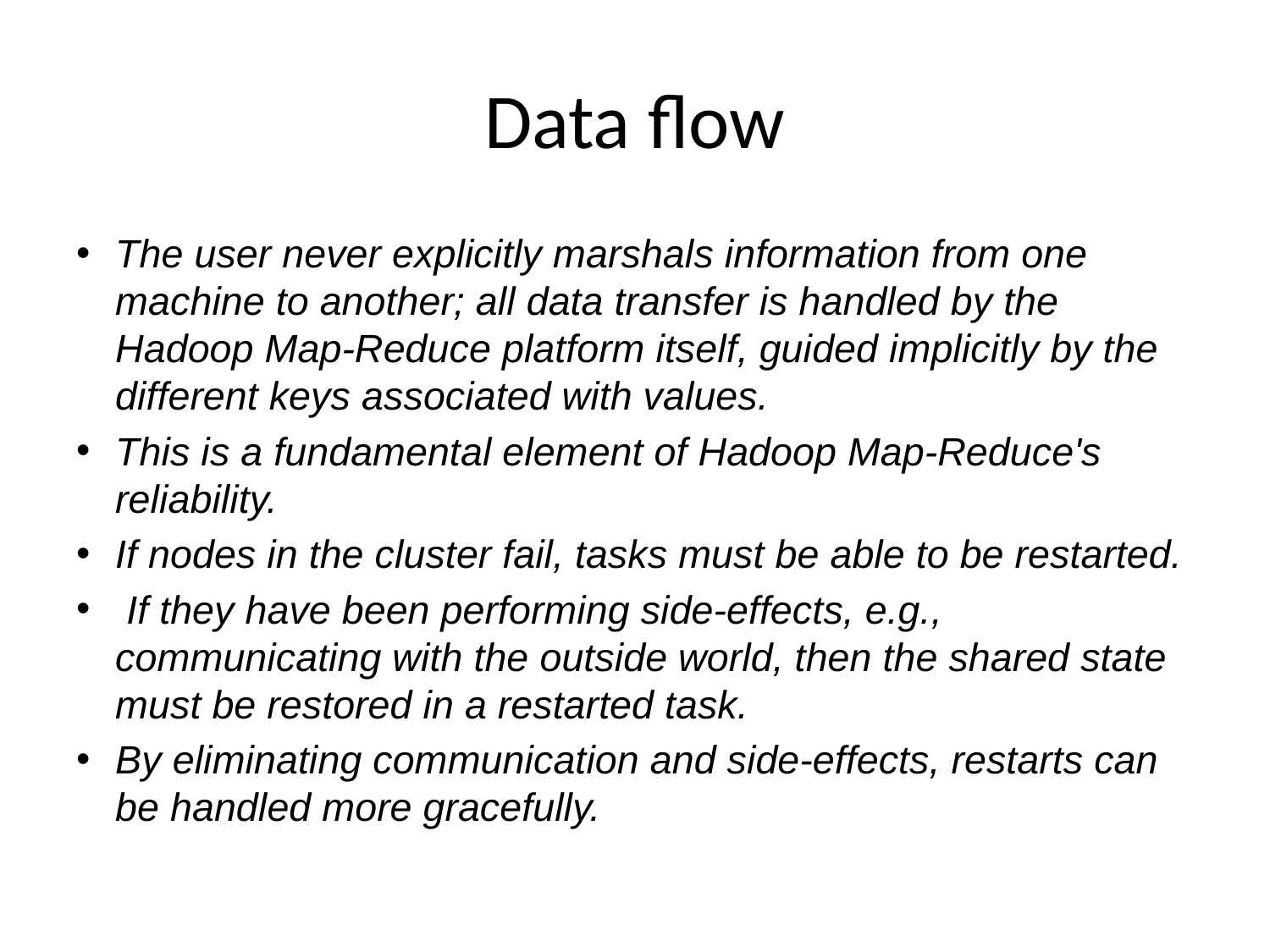

# Data flow
The user never explicitly marshals information from one machine to another; all data transfer is handled by the Hadoop Map-Reduce platform itself, guided implicitly by the different keys associated with values.
This is a fundamental element of Hadoop Map-Reduce's reliability.
If nodes in the cluster fail, tasks must be able to be restarted.
 If they have been performing side-effects, e.g., communicating with the outside world, then the shared state must be restored in a restarted task.
By eliminating communication and side-effects, restarts can be handled more gracefully.